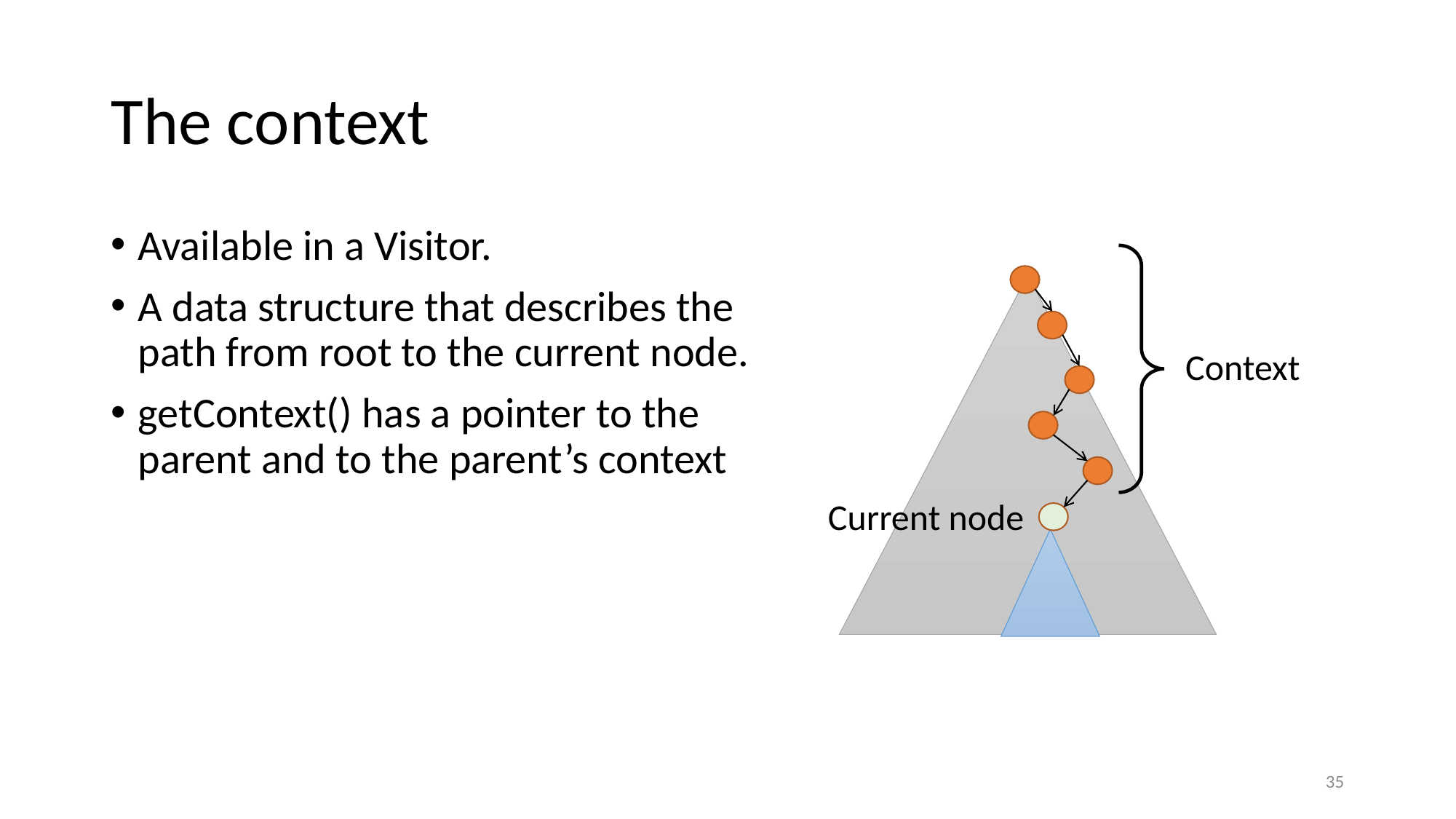

# The context
Available in a Visitor.
A data structure that describes the path from root to the current node.
getContext() has a pointer to the parent and to the parent’s context

Context

Current node

35